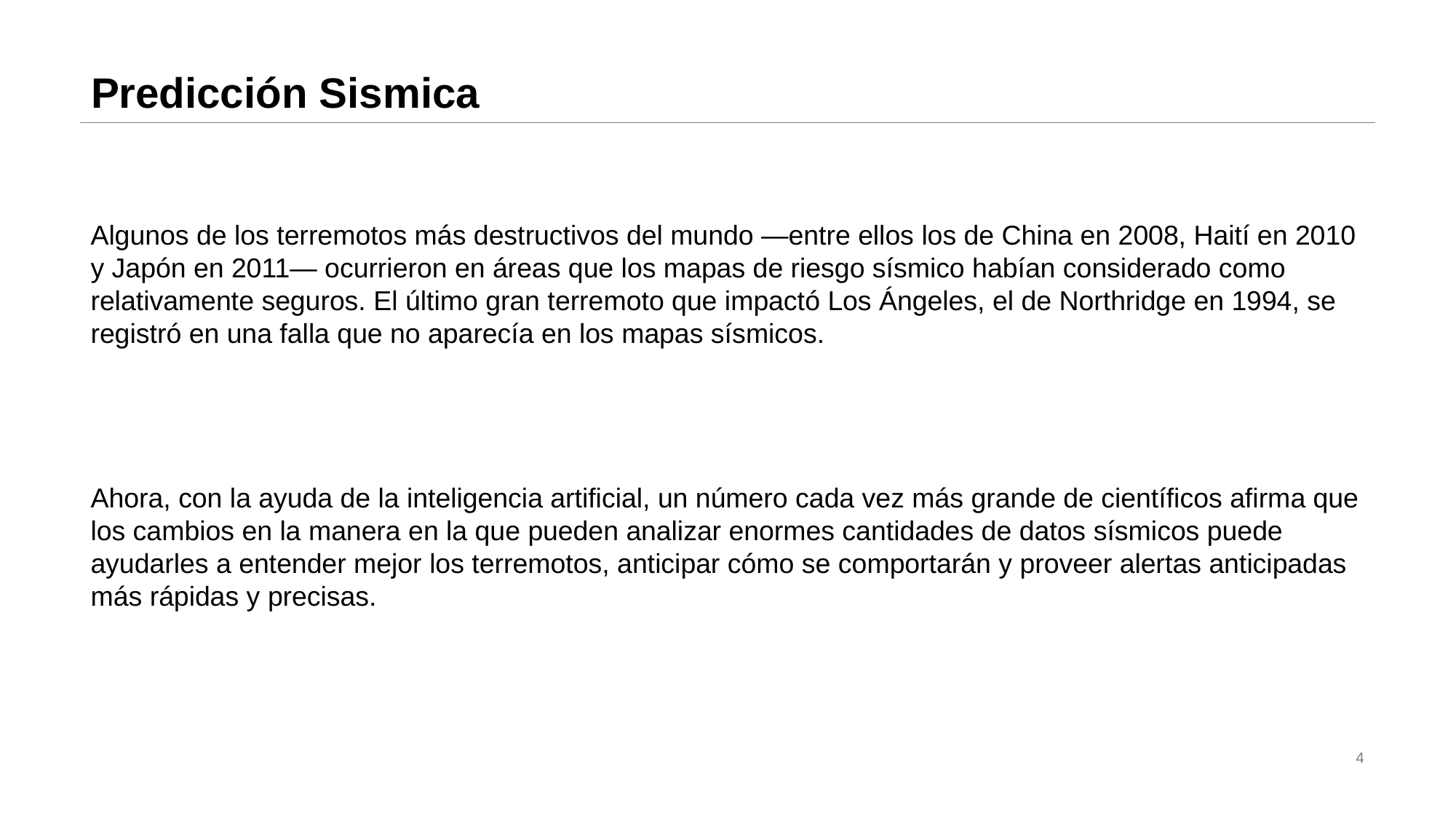

# Predicción Sismica
Algunos de los terremotos más destructivos del mundo —entre ellos los de China en 2008, Haití en 2010 y Japón en 2011— ocurrieron en áreas que los mapas de riesgo sísmico habían considerado como relativamente seguros. El último gran terremoto que impactó Los Ángeles, el de Northridge en 1994, se registró en una falla que no aparecía en los mapas sísmicos.
Ahora, con la ayuda de la inteligencia artificial, un número cada vez más grande de científicos afirma que los cambios en la manera en la que pueden analizar enormes cantidades de datos sísmicos puede ayudarles a entender mejor los terremotos, anticipar cómo se comportarán y proveer alertas anticipadas más rápidas y precisas.
4